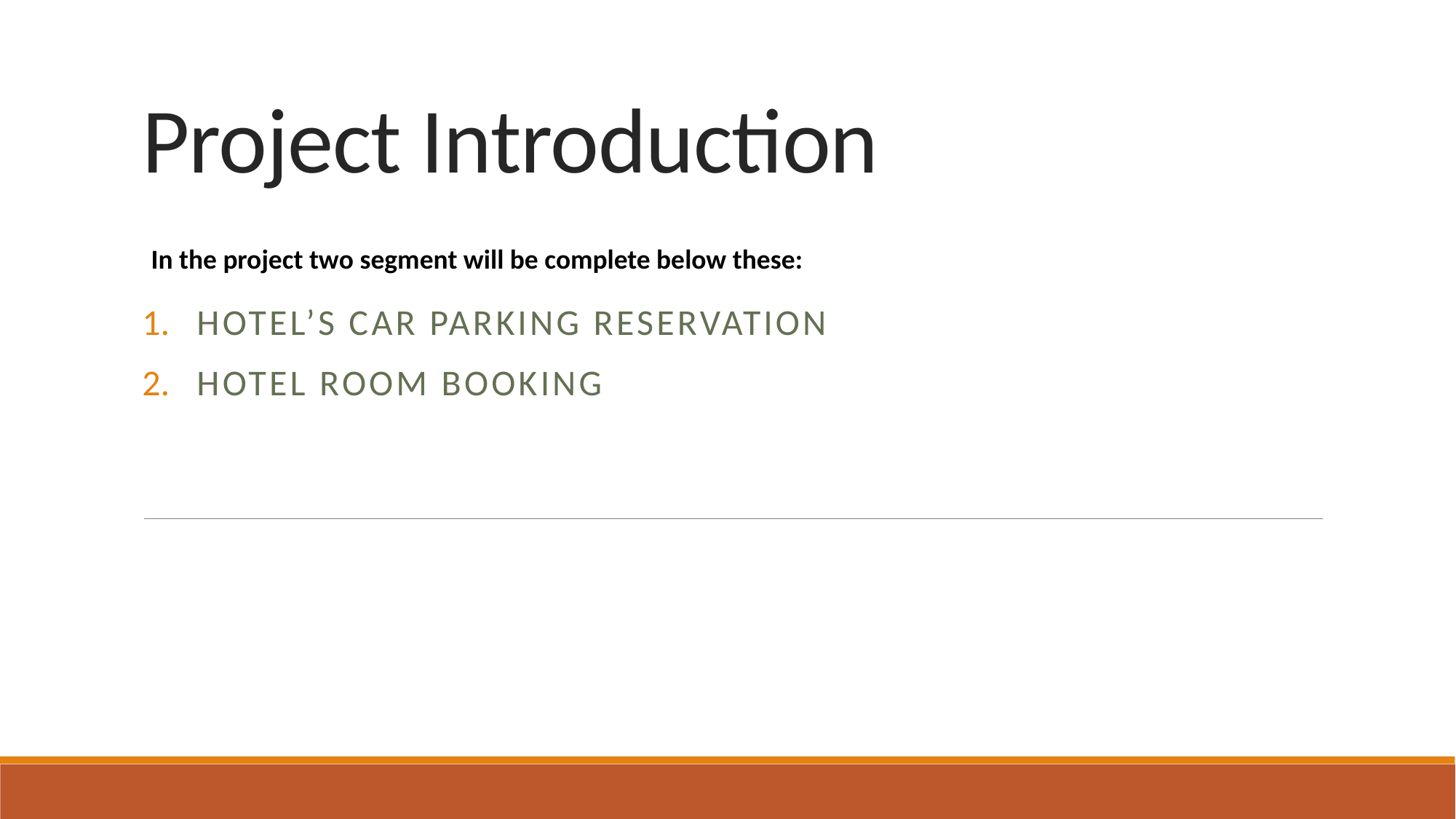

# Project Introduction
In the project two segment will be complete below these:
Hotel’s CAR PARKING RESERVATION
HOTEL ROOM BOOKING